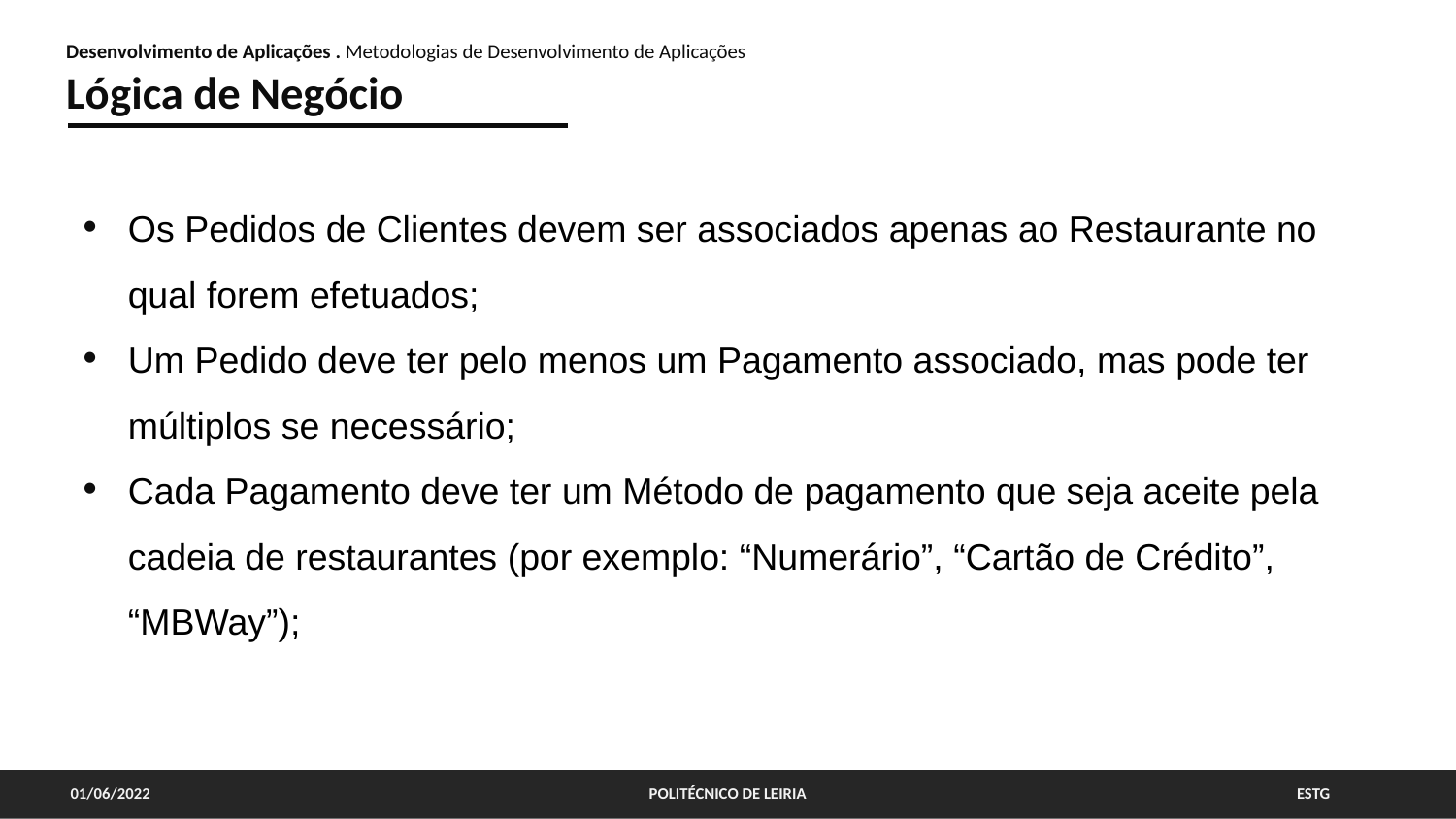

Desenvolvimento de Aplicações . Metodologias de Desenvolvimento de Aplicações

Lógica de Negócio
Os Pedidos de Clientes devem ser associados apenas ao Restaurante no qual forem efetuados;
Um Pedido deve ter pelo menos um Pagamento associado, mas pode ter múltiplos se necessário;
Cada Pagamento deve ter um Método de pagamento que seja aceite pela cadeia de restaurantes (por exemplo: “Numerário”, “Cartão de Crédito”, “MBWay”);

01/06/2022
POLITÉCNICO DE LEIRIA
ESTG